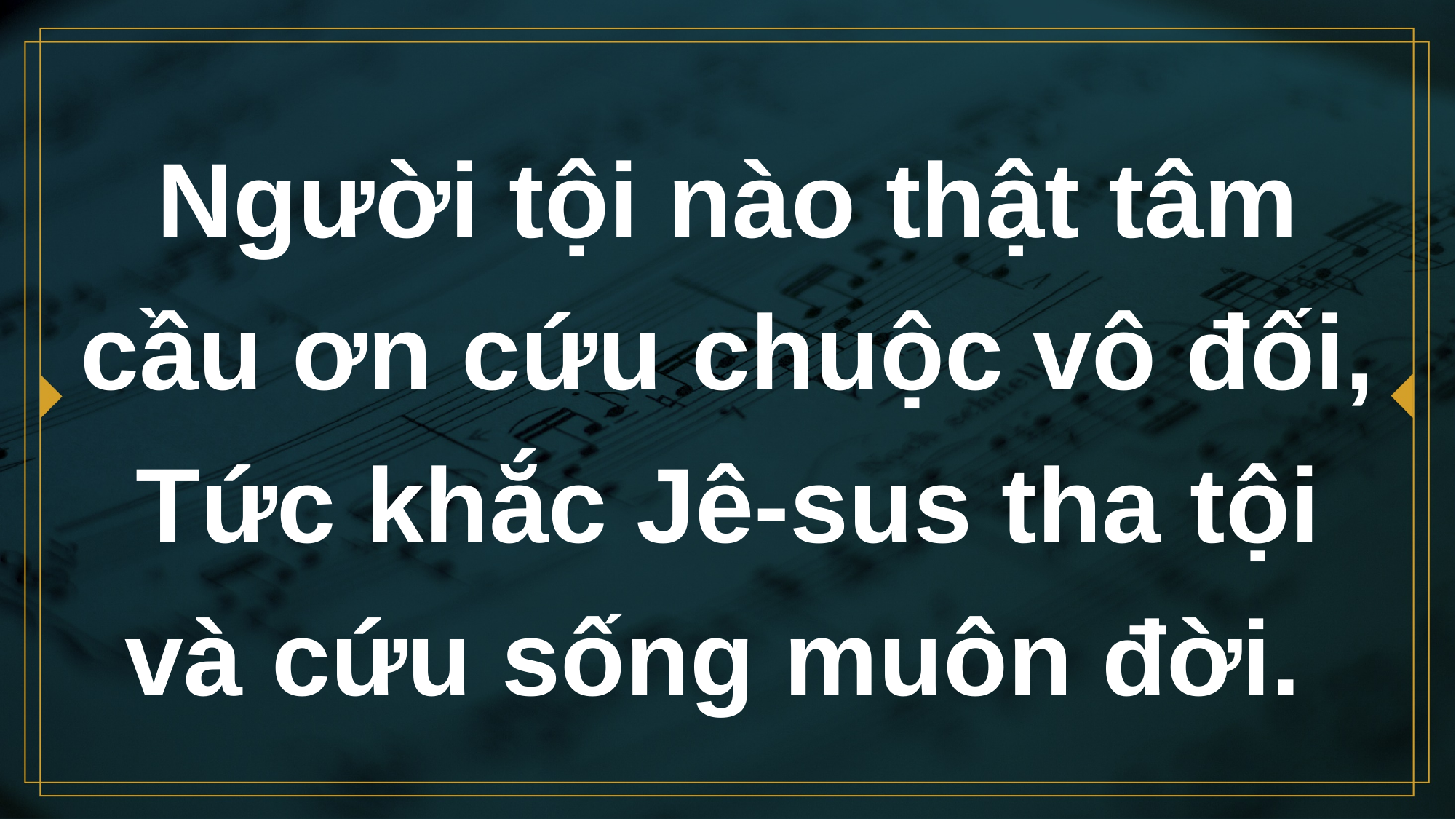

# Người tội nào thật tâm cầu ơn cứu chuộc vô đối, Tức khắc Jê-sus tha tội và cứu sống muôn đời.